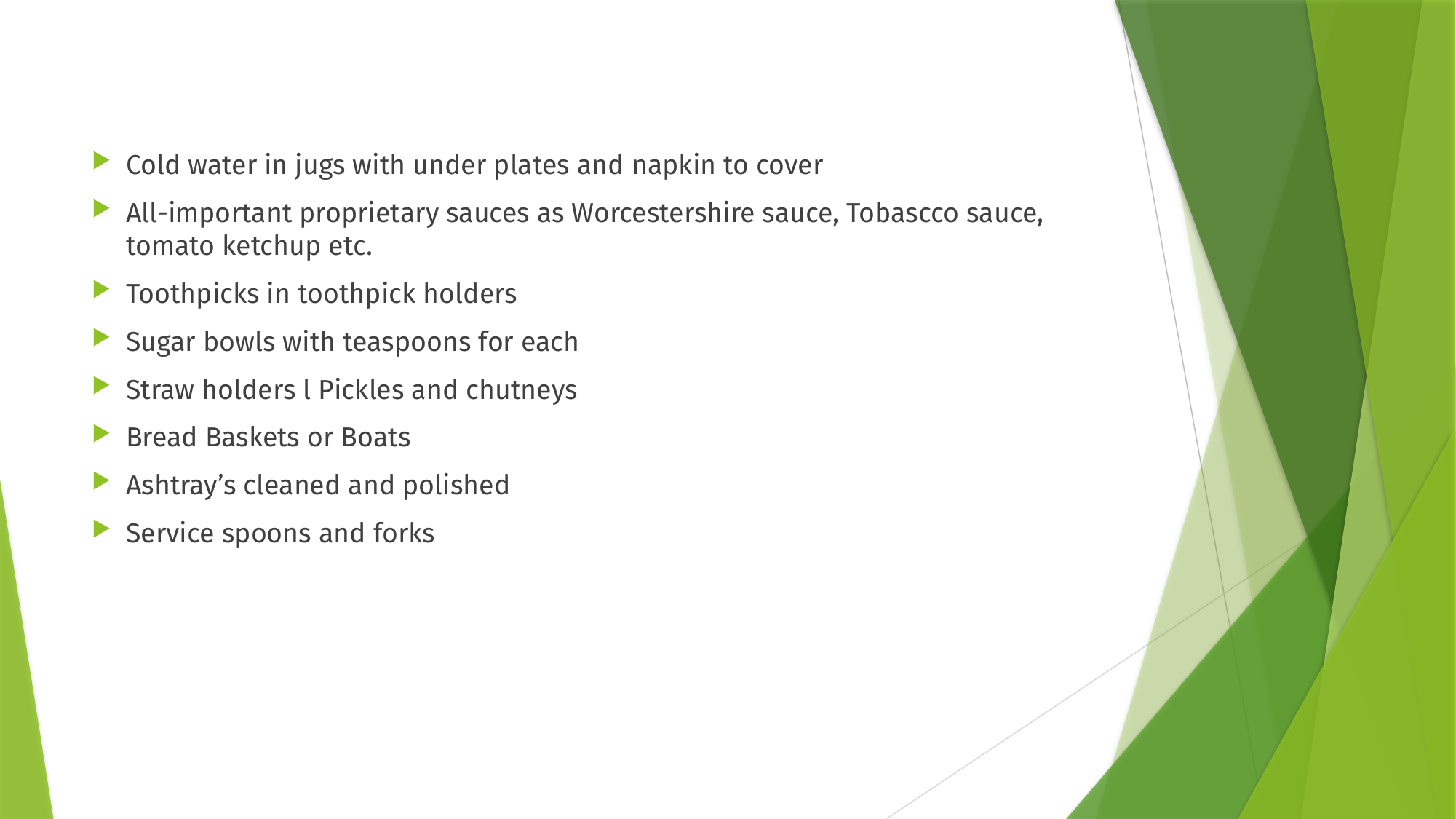

Cold water in jugs with under plates and napkin to cover
All-important proprietary sauces as Worcestershire sauce, Tobascco sauce, tomato ketchup etc.
Toothpicks in toothpick holders
Sugar bowls with teaspoons for each
Straw holders l Pickles and chutneys
Bread Baskets or Boats
Ashtray’s cleaned and polished
Service spoons and forks